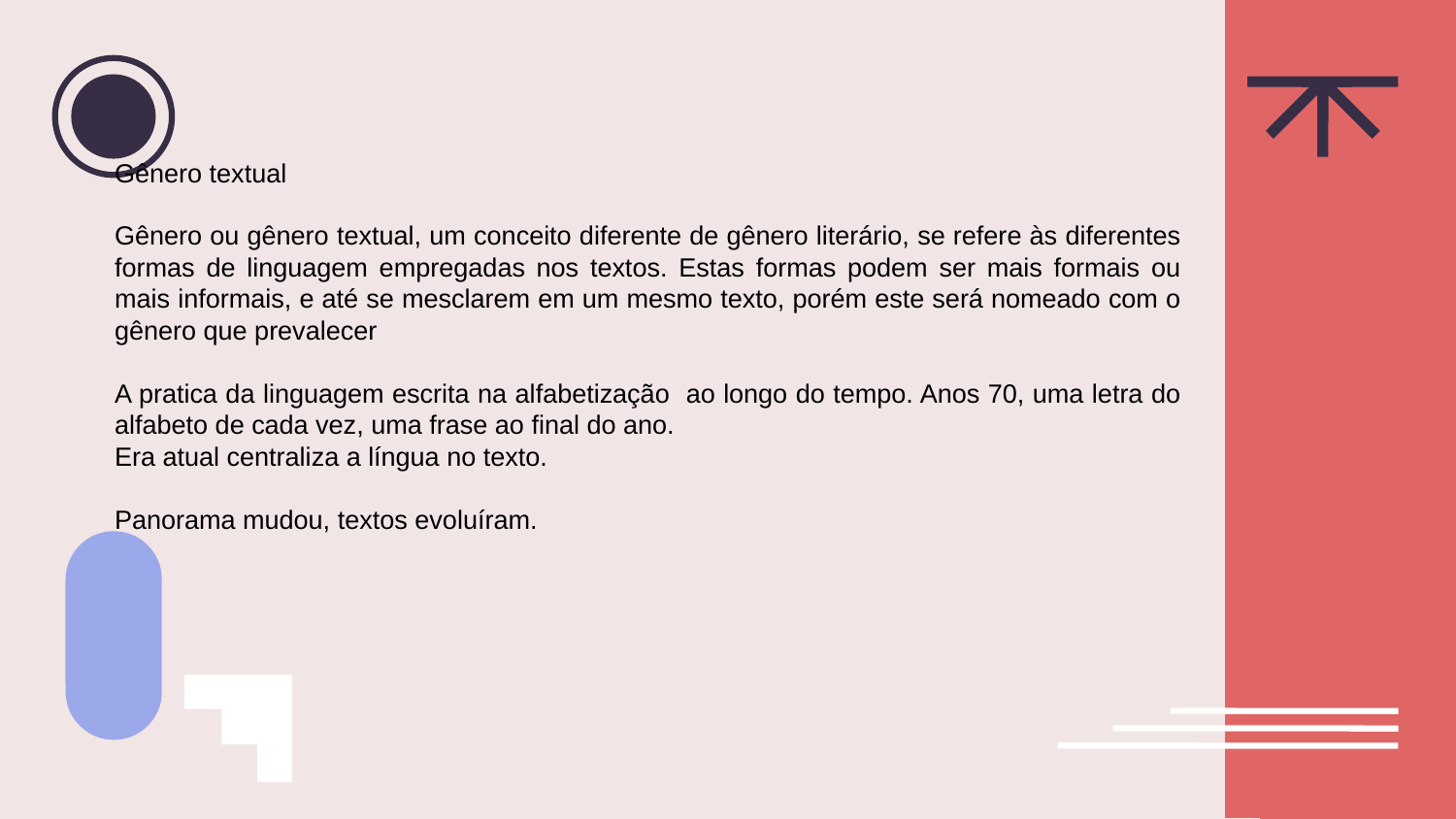

# Gênero textual

Gênero ou gênero textual, um conceito diferente de gênero literário, se refere às diferentes formas de linguagem empregadas nos textos. Estas formas podem ser mais formais ou mais informais, e até se mesclarem em um mesmo texto, porém este será nomeado com o gênero que prevalecer

A pratica da linguagem escrita na alfabetização  ao longo do tempo. Anos 70, uma letra do alfabeto de cada vez, uma frase ao final do ano.
Era atual centraliza a língua no texto.

Panorama mudou, textos evoluíram.